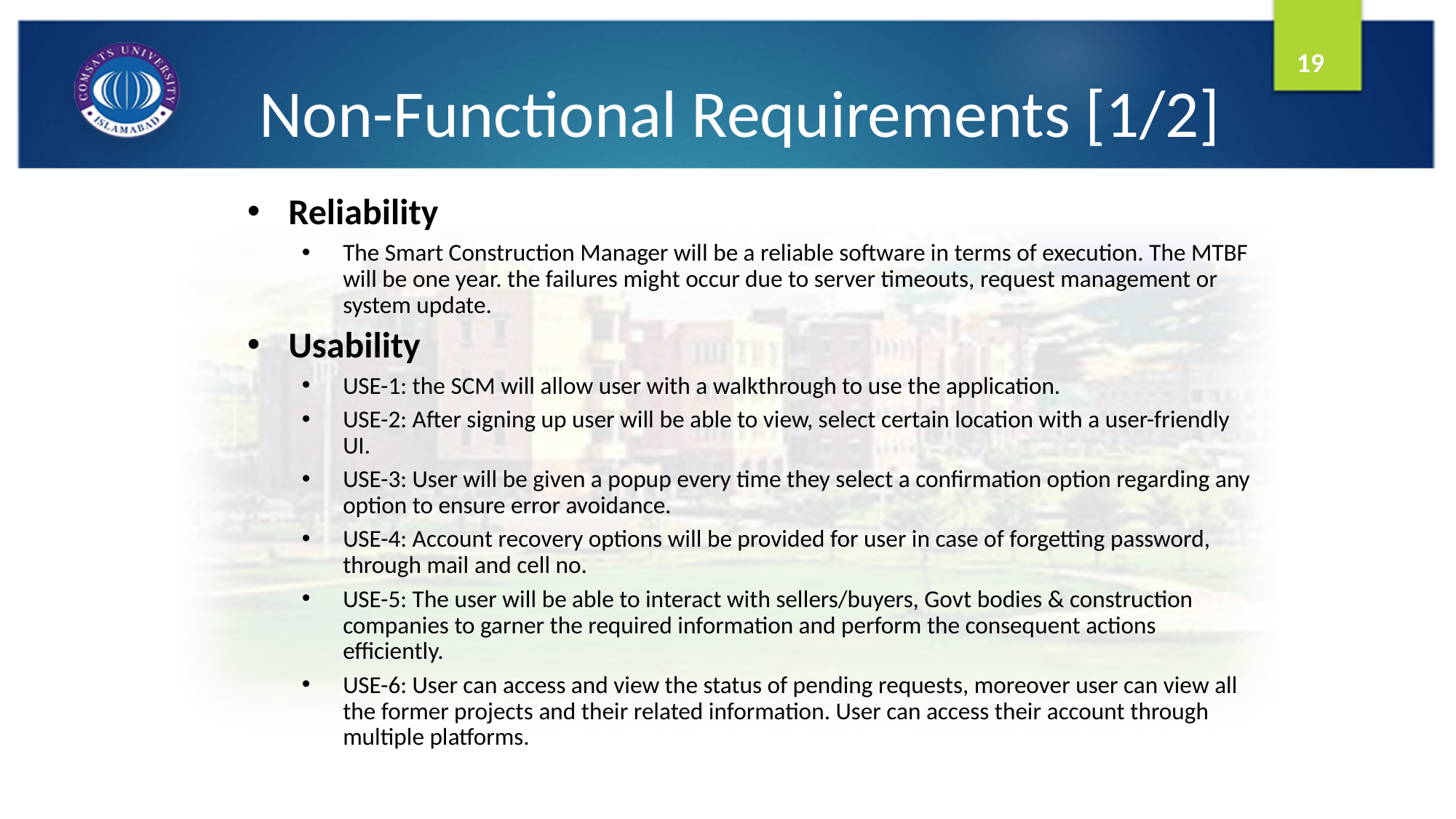

# Non-Functional Requirements [1/2]
19
Reliability
The Smart Construction Manager will be a reliable software in terms of execution. The MTBF will be one year. the failures might occur due to server timeouts, request management or system update.
Usability
USE-1: the SCM will allow user with a walkthrough to use the application.
USE-2: After signing up user will be able to view, select certain location with a user-friendly UI.
USE-3: User will be given a popup every time they select a confirmation option regarding any option to ensure error avoidance.
USE-4: Account recovery options will be provided for user in case of forgetting password, through mail and cell no.
USE-5: The user will be able to interact with sellers/buyers, Govt bodies & construction companies to garner the required information and perform the consequent actions efficiently.
USE-6: User can access and view the status of pending requests, moreover user can view all the former projects and their related information. User can access their account through multiple platforms.